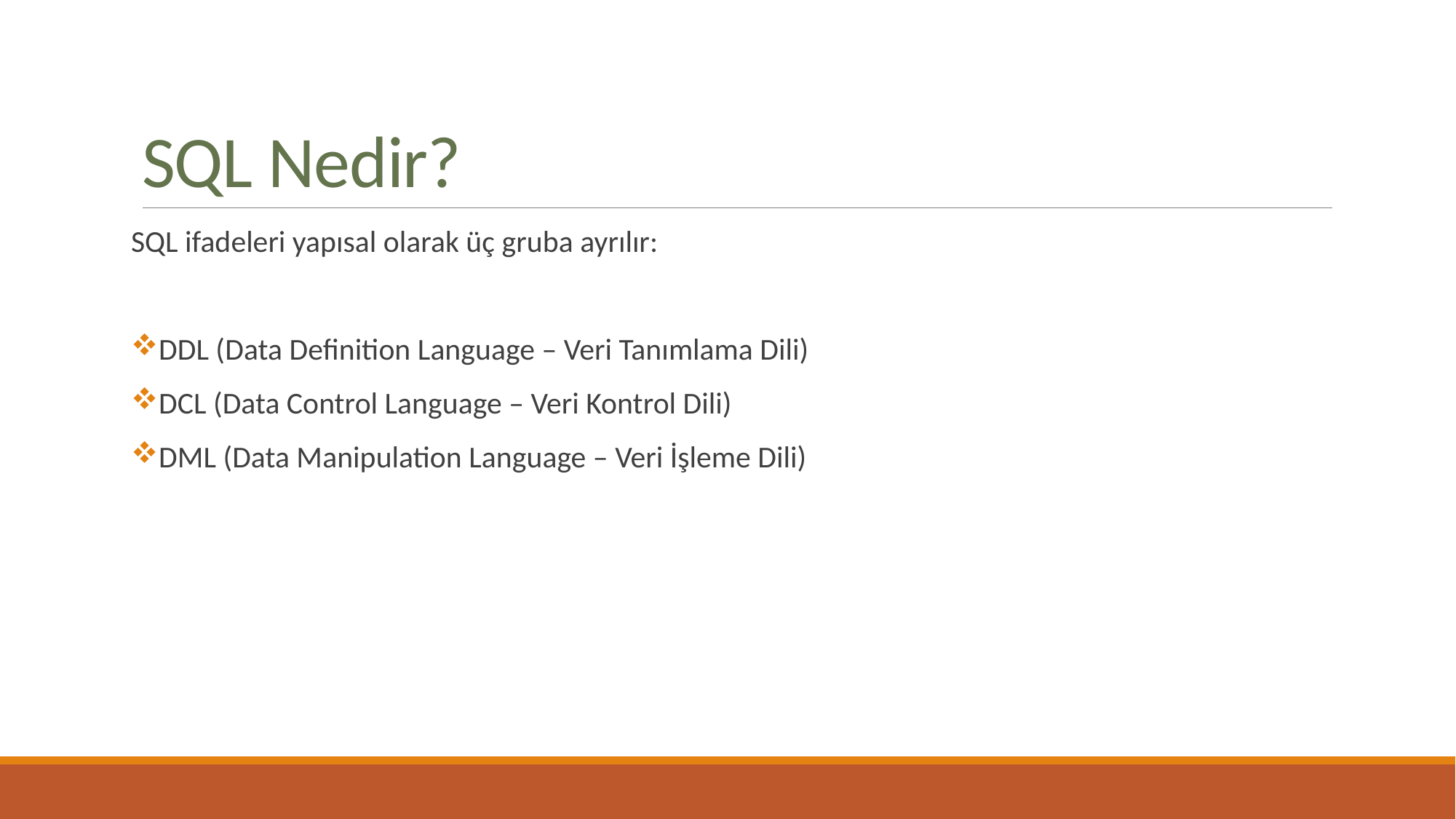

# SQL Nedir?
SQL ifadeleri yapısal olarak üç gruba ayrılır:

DDL (Data Definition Language – Veri Tanımlama Dili)
DCL (Data Control Language – Veri Kontrol Dili)
DML (Data Manipulation Language – Veri İşleme Dili)